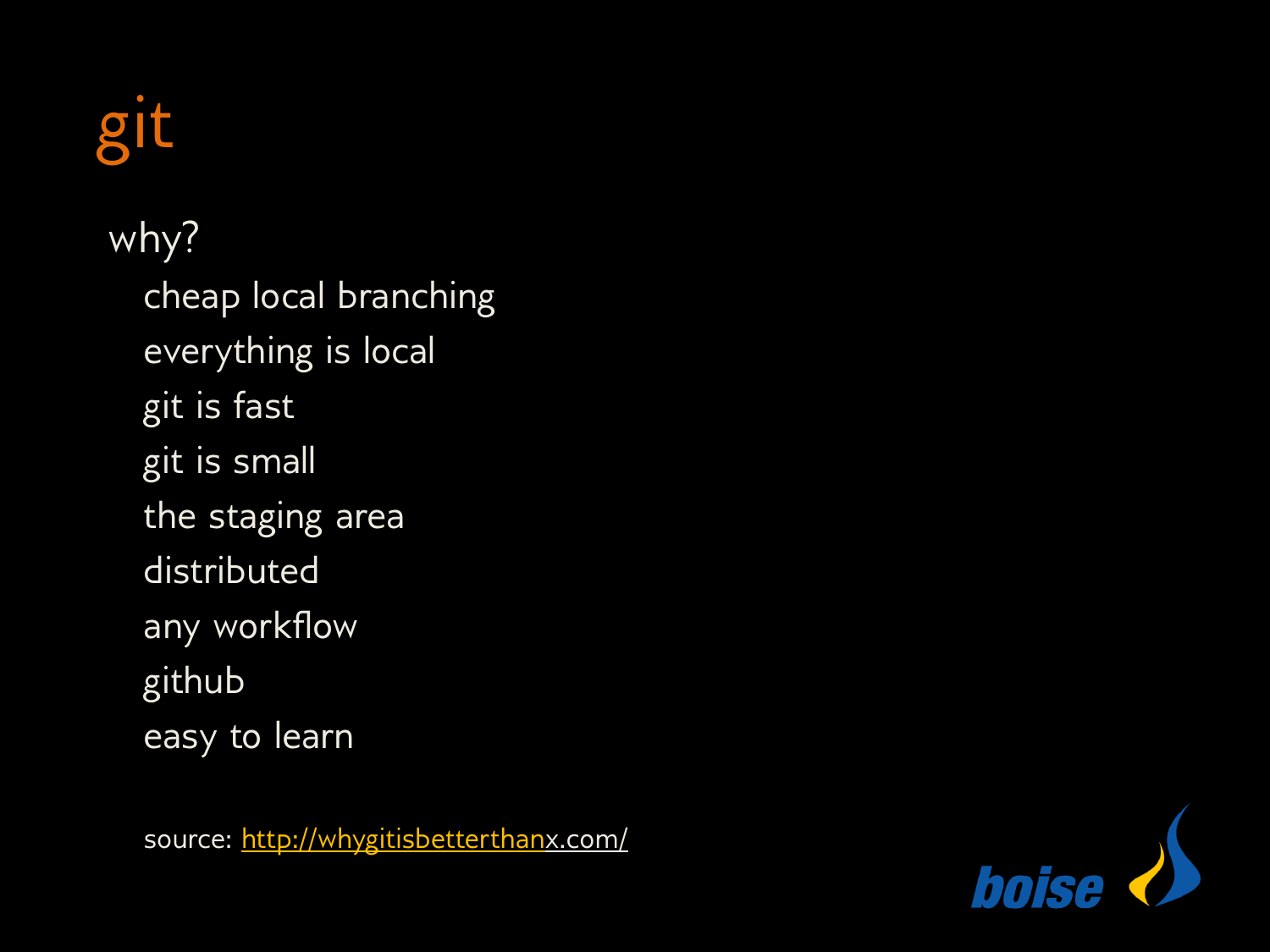

# git
why?
cheap local branching
everything is local
git is fast
git is small
the staging area
distributed
any workflow
github
easy to learn

source: http://whygitisbetterthanx.com/